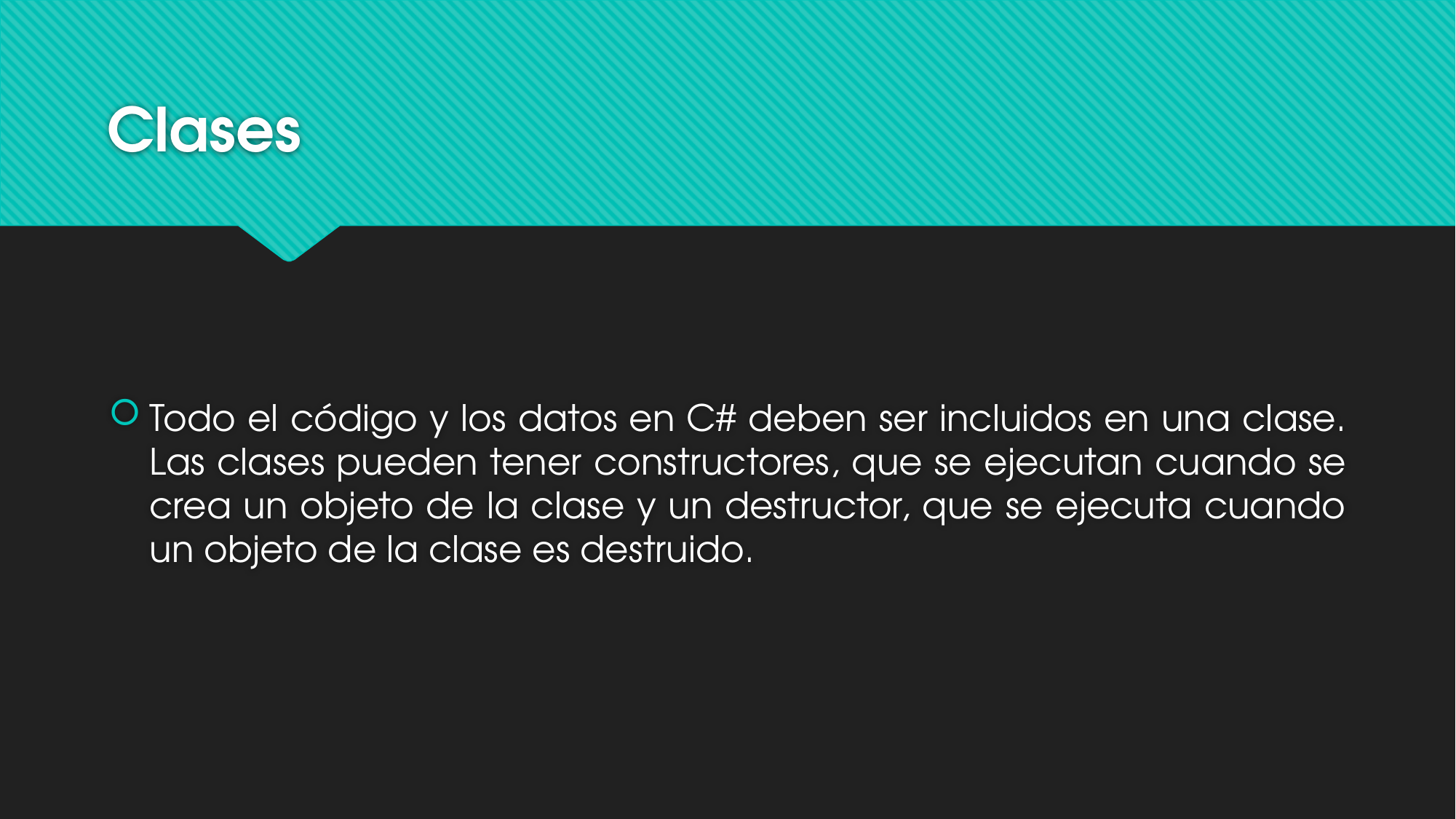

# Clases
Todo el código y los datos en C# deben ser incluidos en una clase. Las clases pueden tener constructores, que se ejecutan cuando se crea un objeto de la clase y un destructor, que se ejecuta cuando un objeto de la clase es destruido.